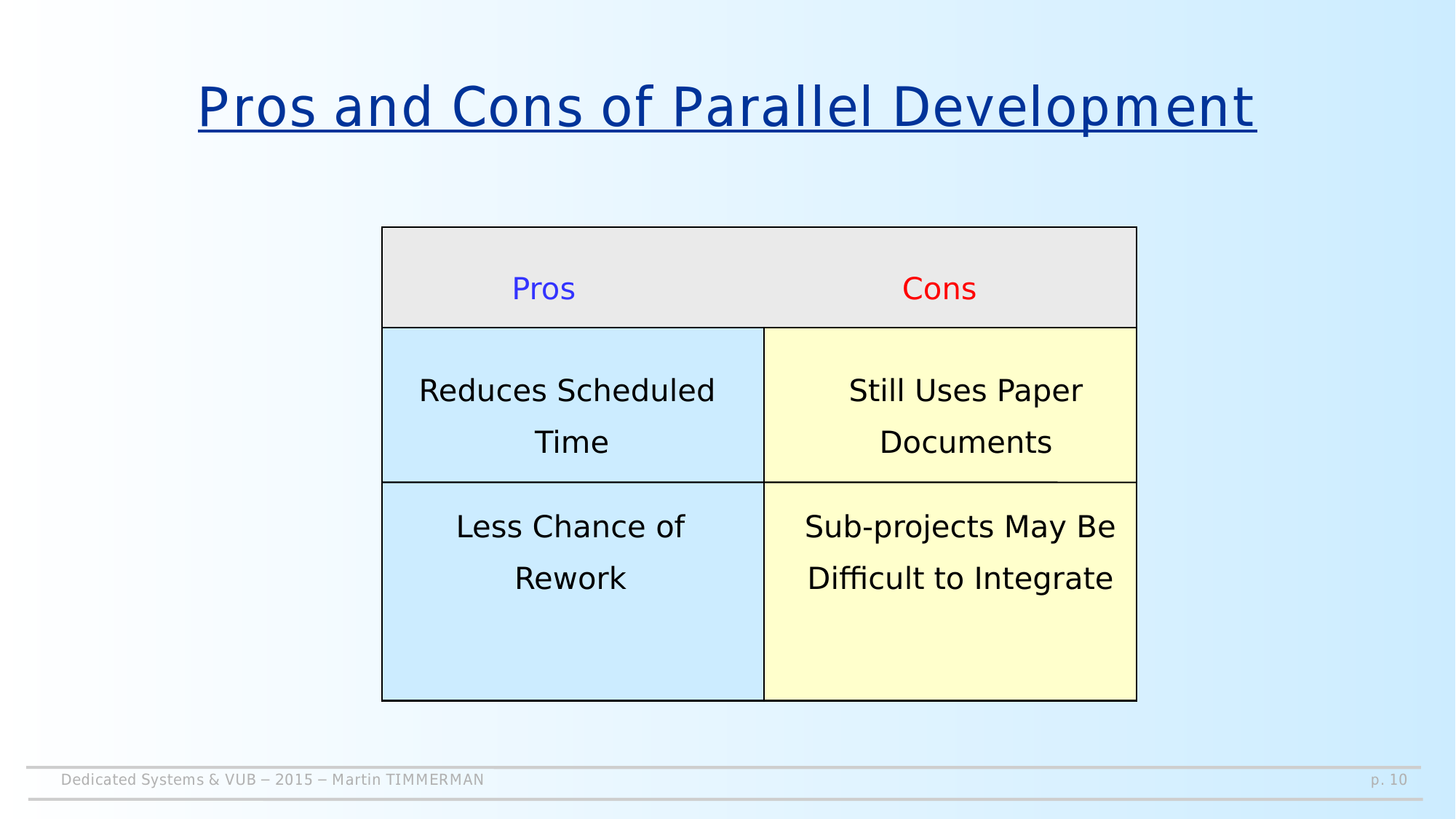

# Pros and Cons of Parallel Development

Pros
Cons

Reduces Scheduled
 Time
Still Uses Paper
Documents

Less Chance of
Rework
Sub-projects May Be
Difficult to Integrate